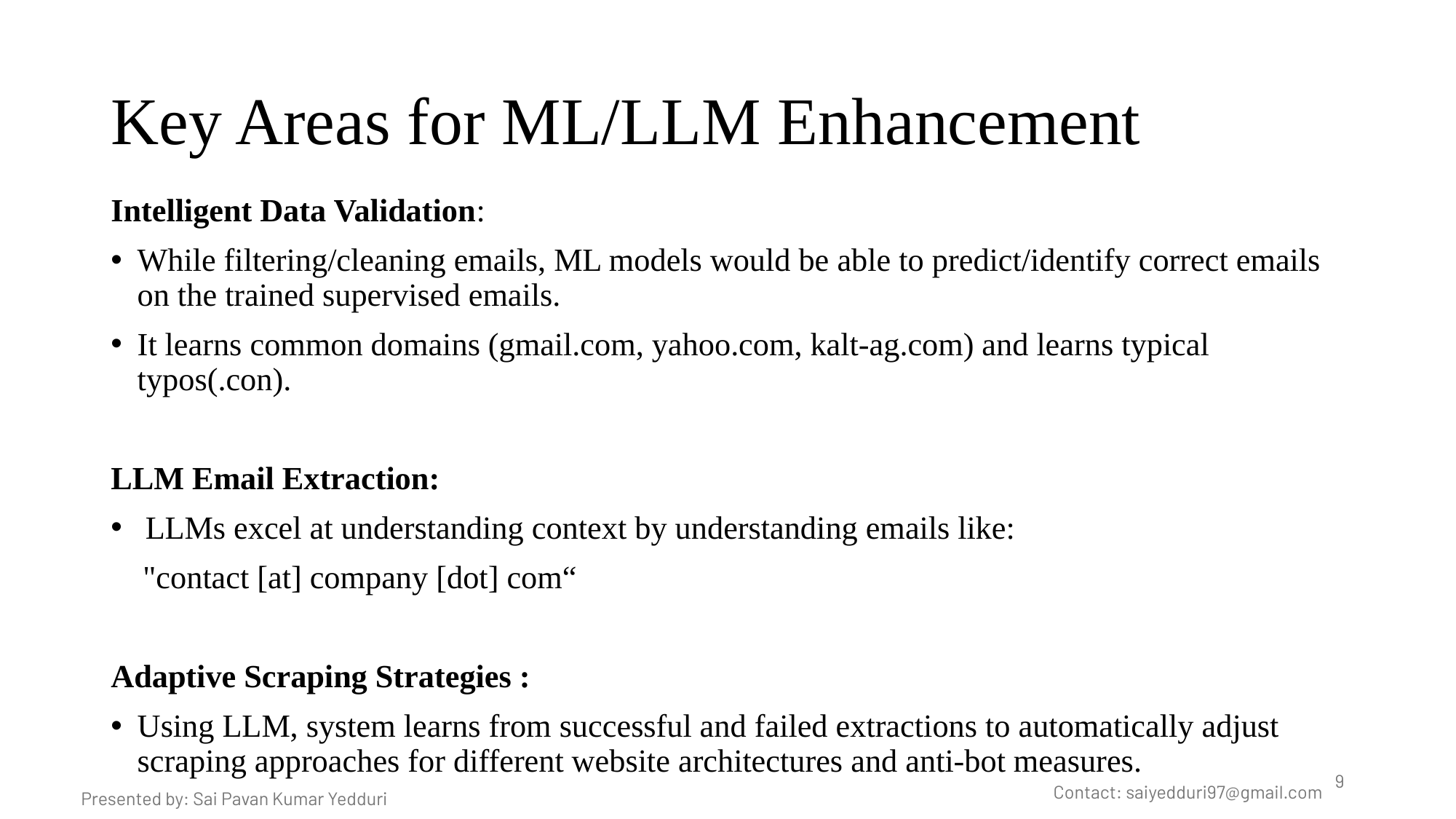

# Key Areas for ML/LLM Enhancement
Intelligent Data Validation:
While filtering/cleaning emails, ML models would be able to predict/identify correct emails on the trained supervised emails.
It learns common domains (gmail.com, yahoo.com, kalt-ag.com) and learns typical typos(.con).

LLM Email Extraction:
 LLMs excel at understanding context by understanding emails like:
    "contact [at] company [dot] com“

Adaptive Scraping Strategies :
Using LLM, system learns from successful and failed extractions to automatically adjust scraping approaches for different website architectures and anti-bot measures.
9
Contact: saiyedduri97@gmail.com
Presented by: Sai Pavan Kumar Yedduri